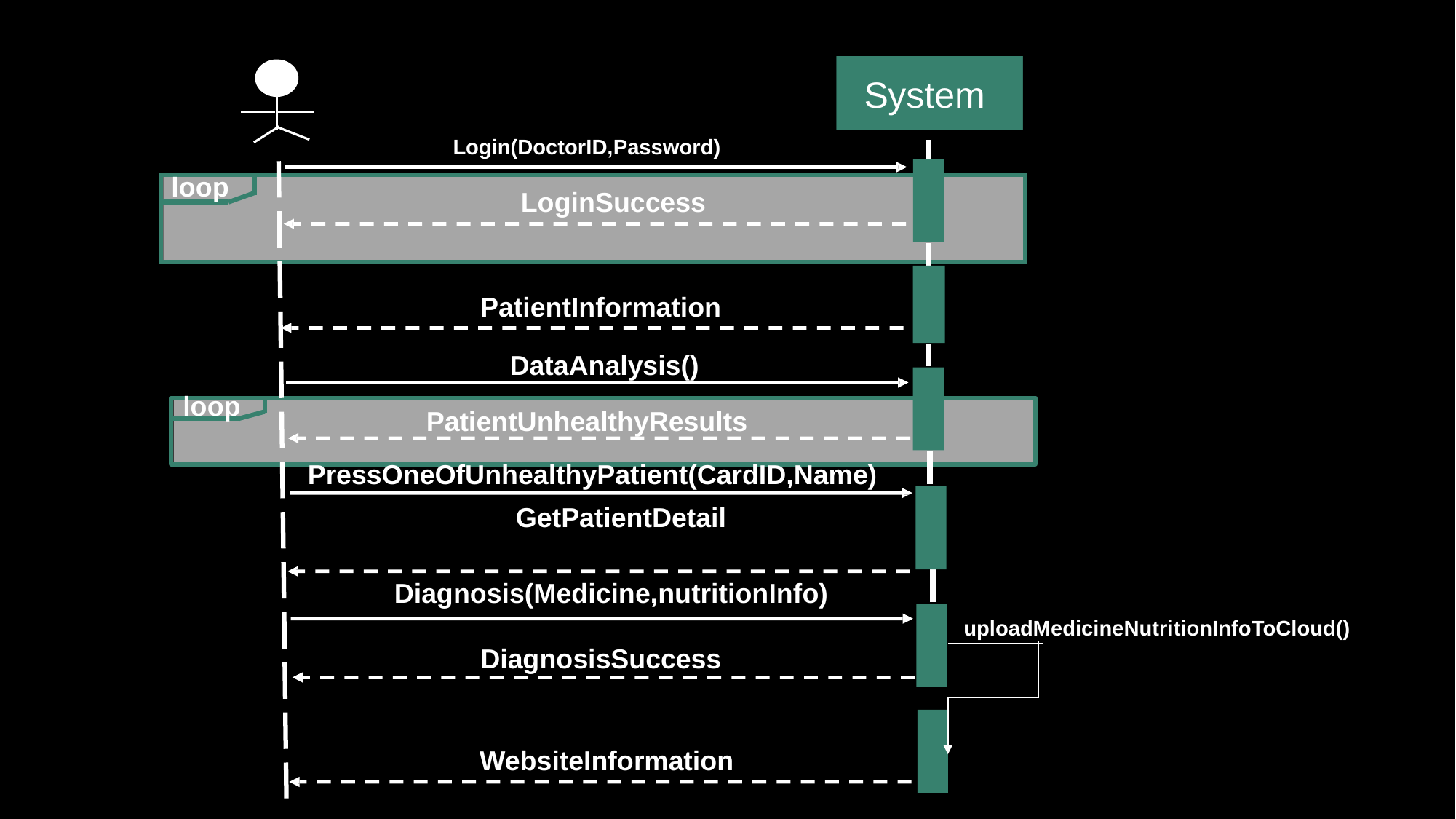

System
Login(DoctorID,Password)

loop

         LoginSuccess

  PatientInformation
    DataAnalysis()

loop

PatientUnhealthyResults

 PressOneOfUnhealthyPatient(CardID,Name)

 GetPatientDetail

   Diagnosis(Medicine,nutritionInfo)

	DiagnosisSuccess

uploadMedicineNutritionInfoToCloud()

	WebsiteInformation